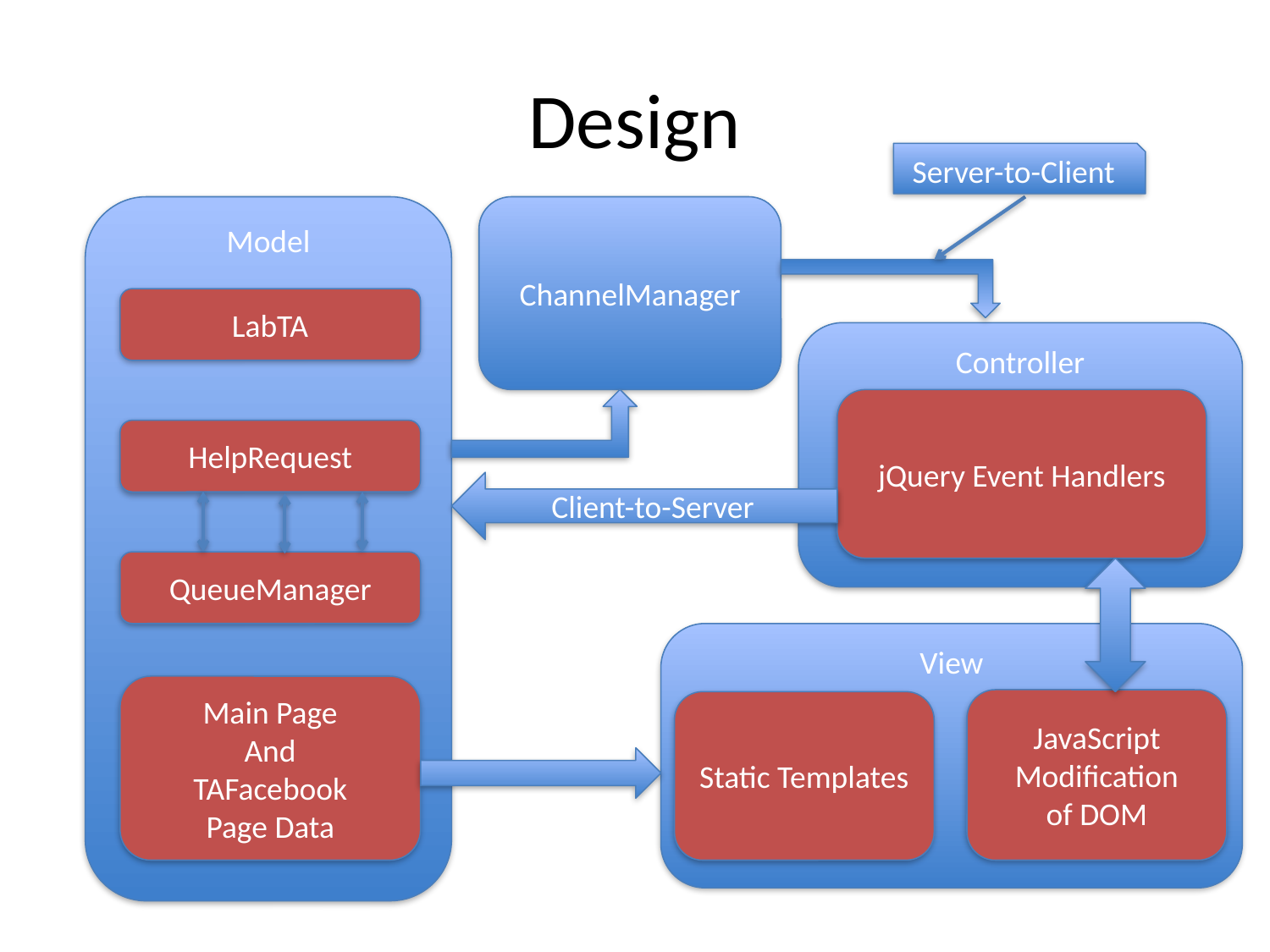

# Design
Server-to-Client
Model
ChannelManager

LabTA
Controller
jQuery Event Handlers

HelpRequest
Client-to-Server
QueueManager

View
Main Page
And
TAFacebook
Page Data
JavaScript
Modification
of DOM
Static Templates